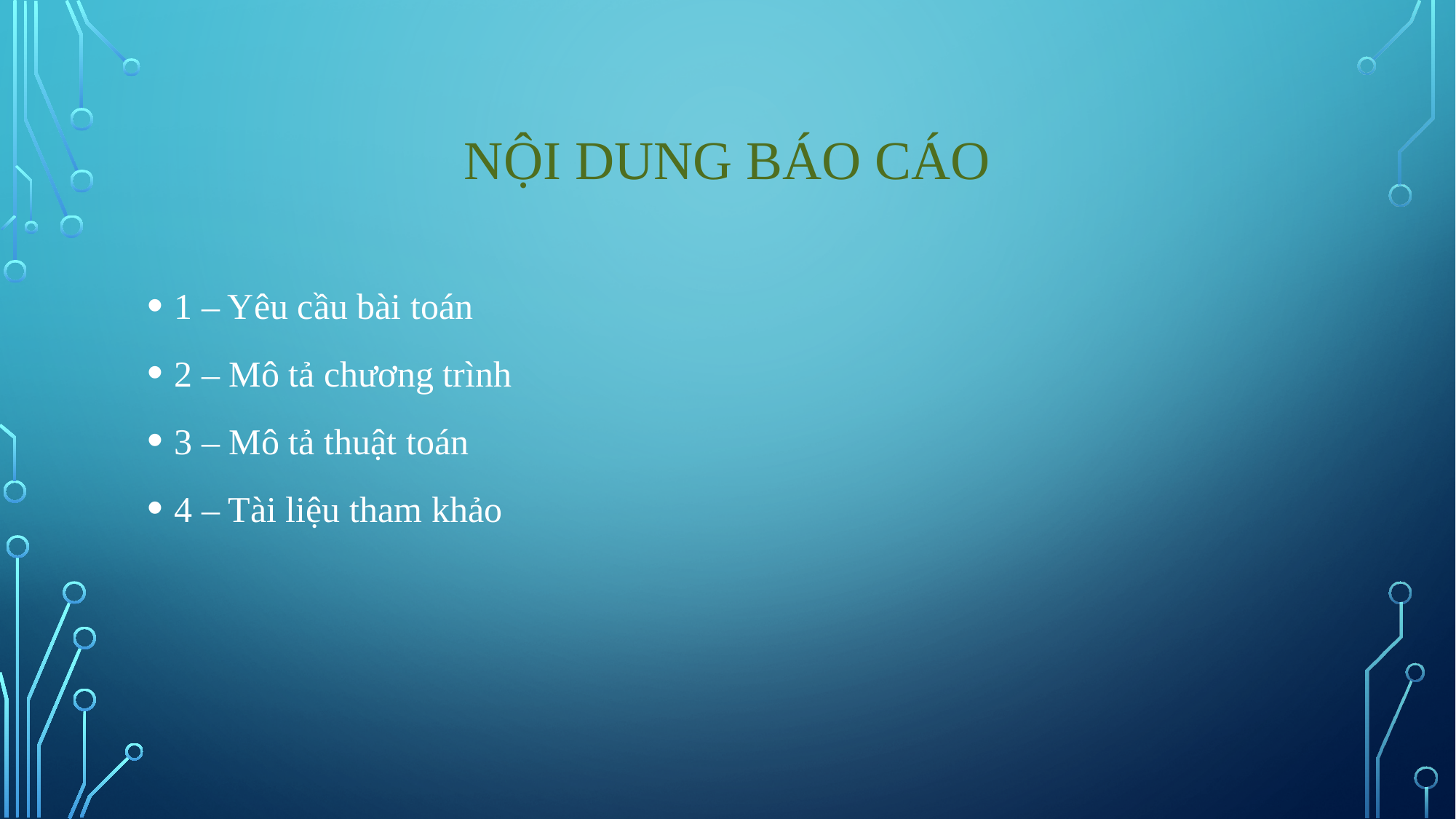

# Nội dung báo cáo
1 – Yêu cầu bài toán
2 – Mô tả chương trình
3 – Mô tả thuật toán
4 – Tài liệu tham khảo